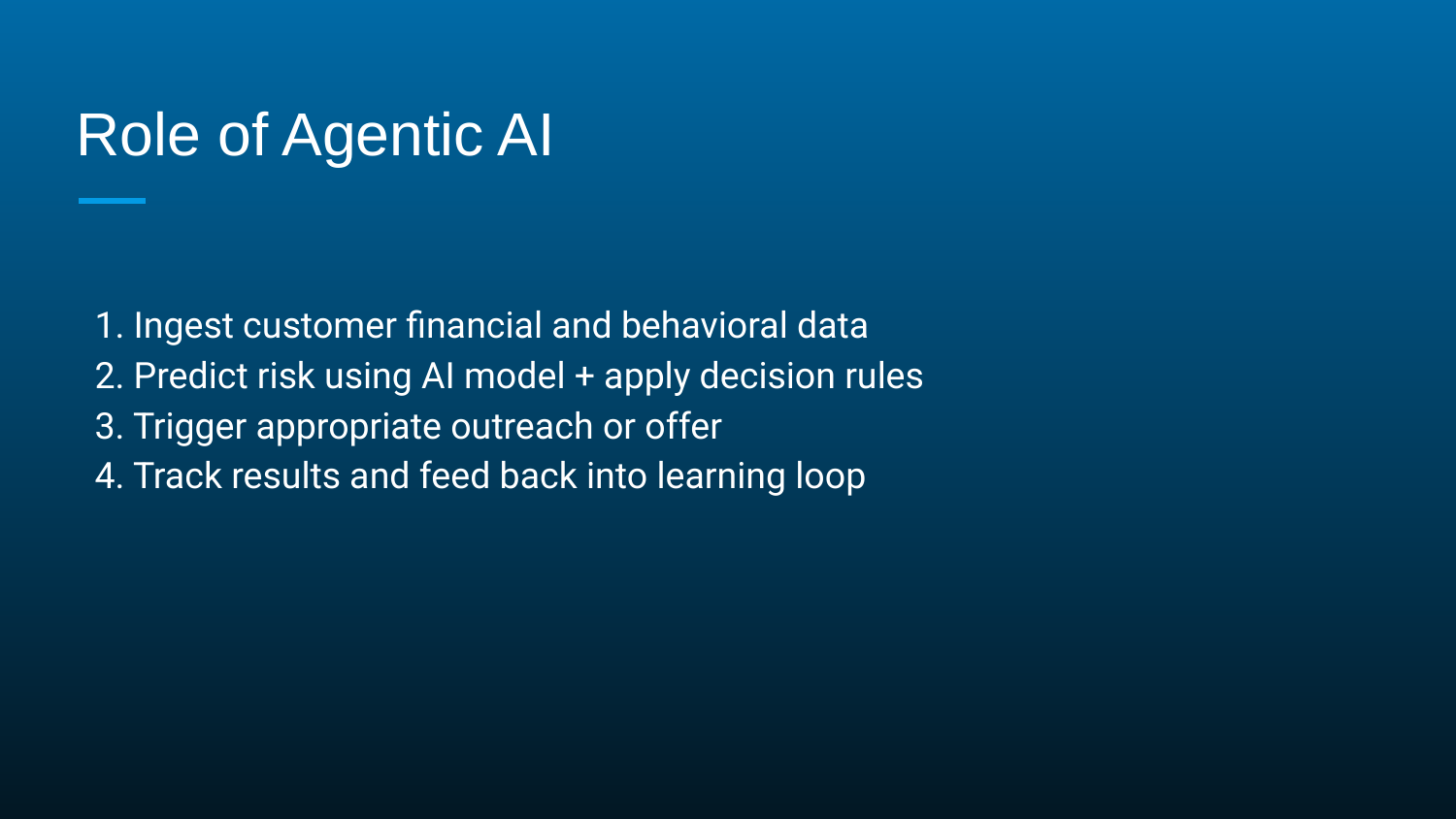

# Role of Agentic AI

1. Ingest customer financial and behavioral data
2. Predict risk using AI model + apply decision rules
3. Trigger appropriate outreach or offer
4. Track results and feed back into learning loop